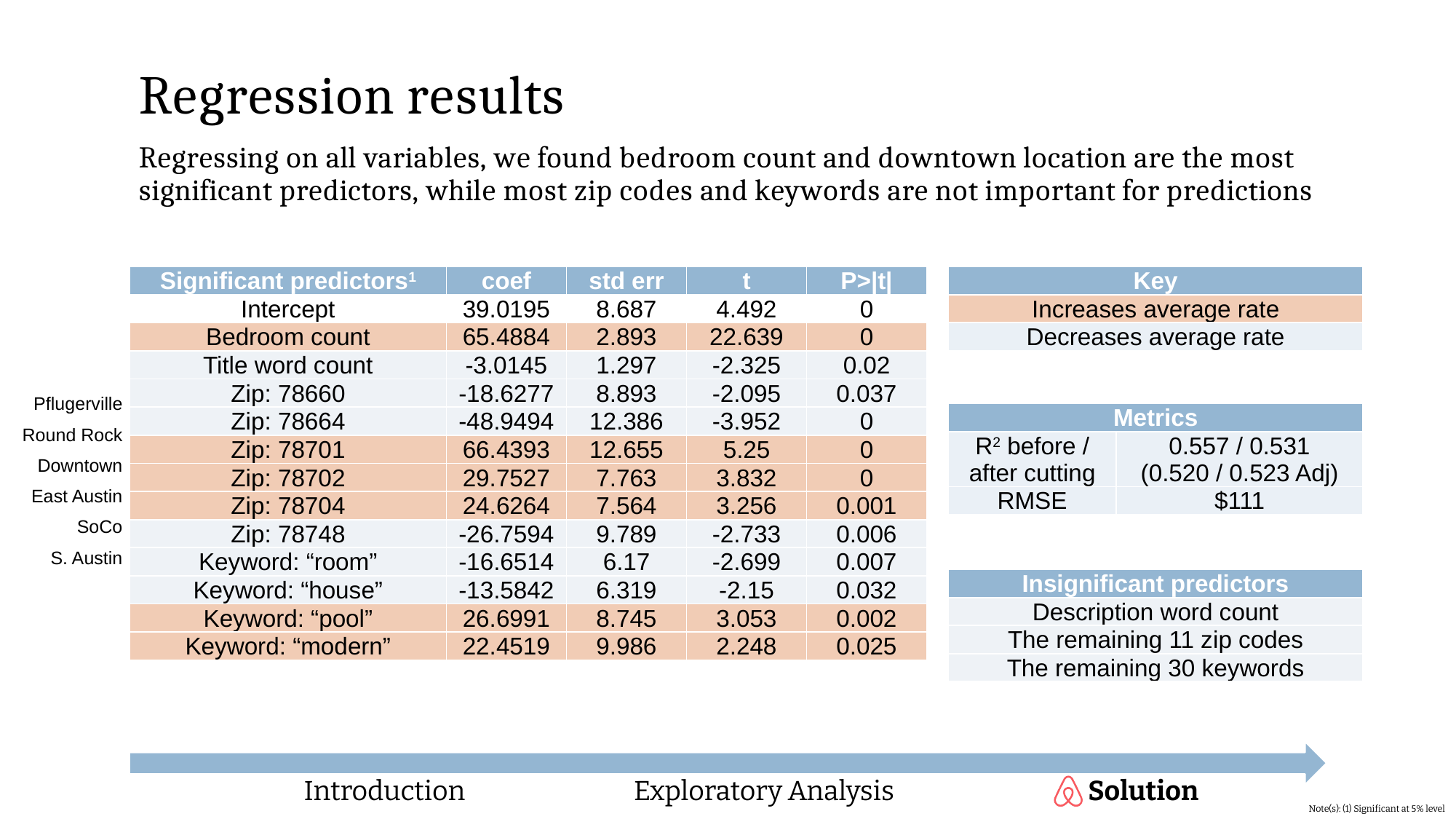

# Regression results
Regressing on all variables, we found bedroom count and downtown location are the most significant predictors, while most zip codes and keywords are not important for predictions
| Significant predictors1 | coef | std err | t | P>|t| |
| --- | --- | --- | --- | --- |
| Intercept | 39.0195 | 8.687 | 4.492 | 0 |
| Bedroom count | 65.4884 | 2.893 | 22.639 | 0 |
| Title word count | -3.0145 | 1.297 | -2.325 | 0.02 |
| Zip: 78660 | -18.6277 | 8.893 | -2.095 | 0.037 |
| Zip: 78664 | -48.9494 | 12.386 | -3.952 | 0 |
| Zip: 78701 | 66.4393 | 12.655 | 5.25 | 0 |
| Zip: 78702 | 29.7527 | 7.763 | 3.832 | 0 |
| Zip: 78704 | 24.6264 | 7.564 | 3.256 | 0.001 |
| Zip: 78748 | -26.7594 | 9.789 | -2.733 | 0.006 |
| Keyword: “room” | -16.6514 | 6.17 | -2.699 | 0.007 |
| Keyword: “house” | -13.5842 | 6.319 | -2.15 | 0.032 |
| Keyword: “pool” | 26.6991 | 8.745 | 3.053 | 0.002 |
| Keyword: “modern” | 22.4519 | 9.986 | 2.248 | 0.025 |
| Key |
| --- |
| Increases average rate |
| Decreases average rate |
| Pflugerville |
| --- |
| Round Rock |
| Downtown |
| East Austin |
| SoCo |
| S. Austin |
| Metrics |  |
| --- | --- |
| R2 before / after cutting | 0.557 / 0.531 (0.520 / 0.523 Adj) |
| RMSE | $111 |
| Insignificant predictors |
| --- |
| Description word count |
| The remaining 11 zip codes |
| The remaining 30 keywords |
Note(s): (1) Significant at 5% level